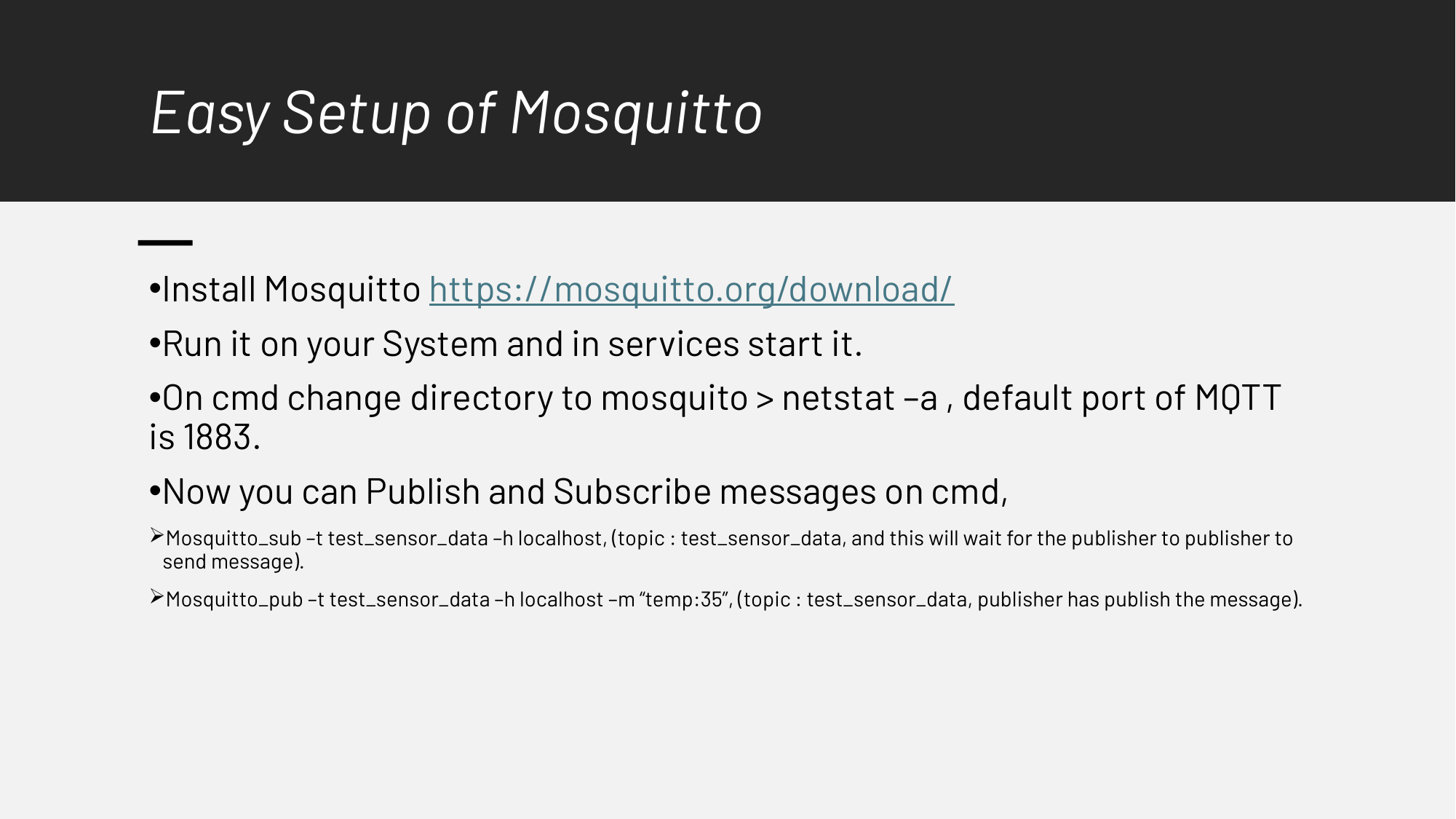

# Easy Setup of Mosquitto

Install Mosquitto https://mosquitto.org/download/
Run it on your System and in services start it.
On cmd change directory to mosquito > netstat –a , default port of MQTT is 1883.
Now you can Publish and Subscribe messages on cmd,
Mosquitto_sub –t test_sensor_data –h localhost, (topic : test_sensor_data, and this will wait for the publisher to publisher to send message).
Mosquitto_pub –t test_sensor_data –h localhost –m “temp:35”, (topic : test_sensor_data, publisher has publish the message).